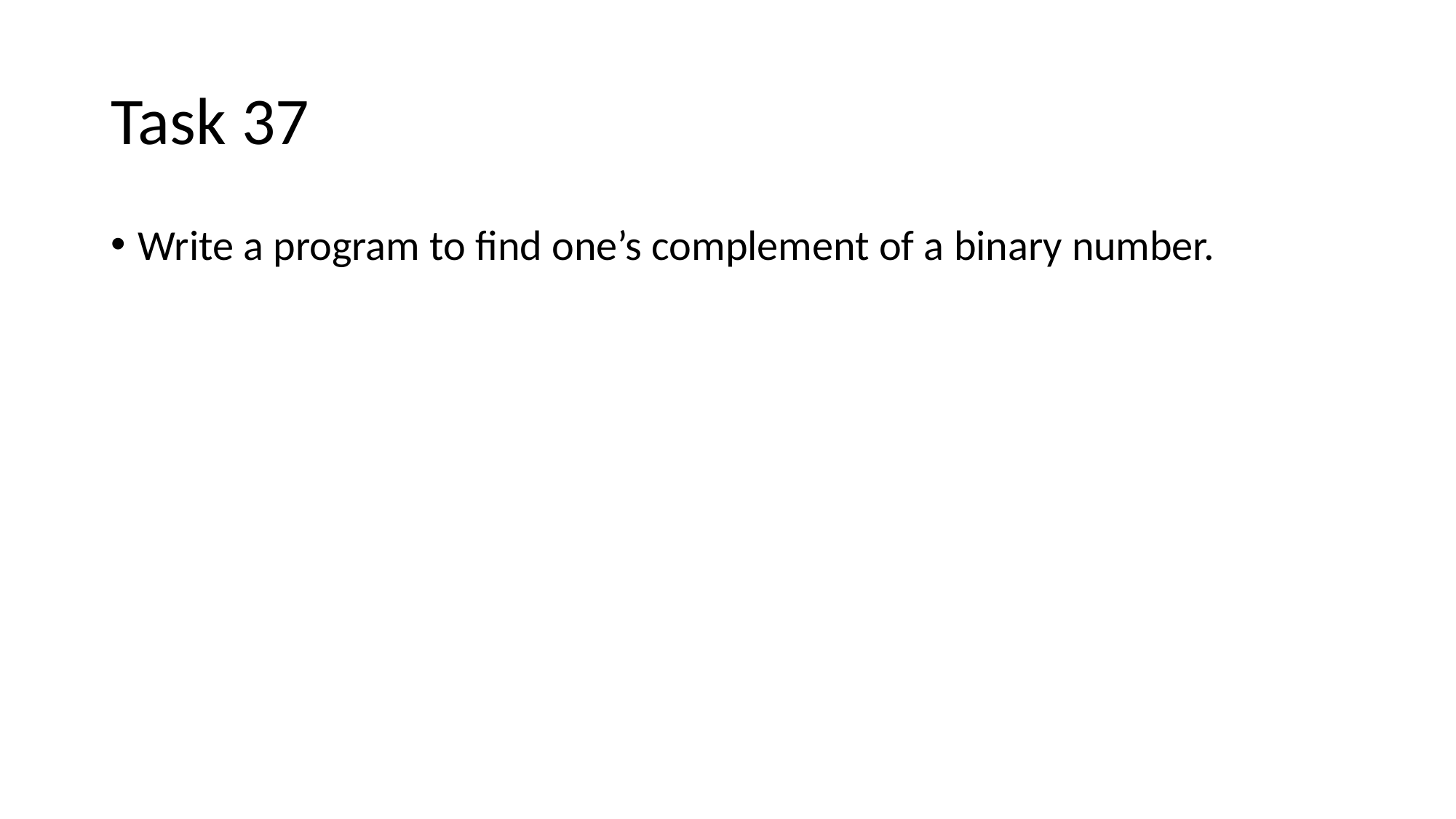

# Task 37
Write a program to find one’s complement of a binary number.